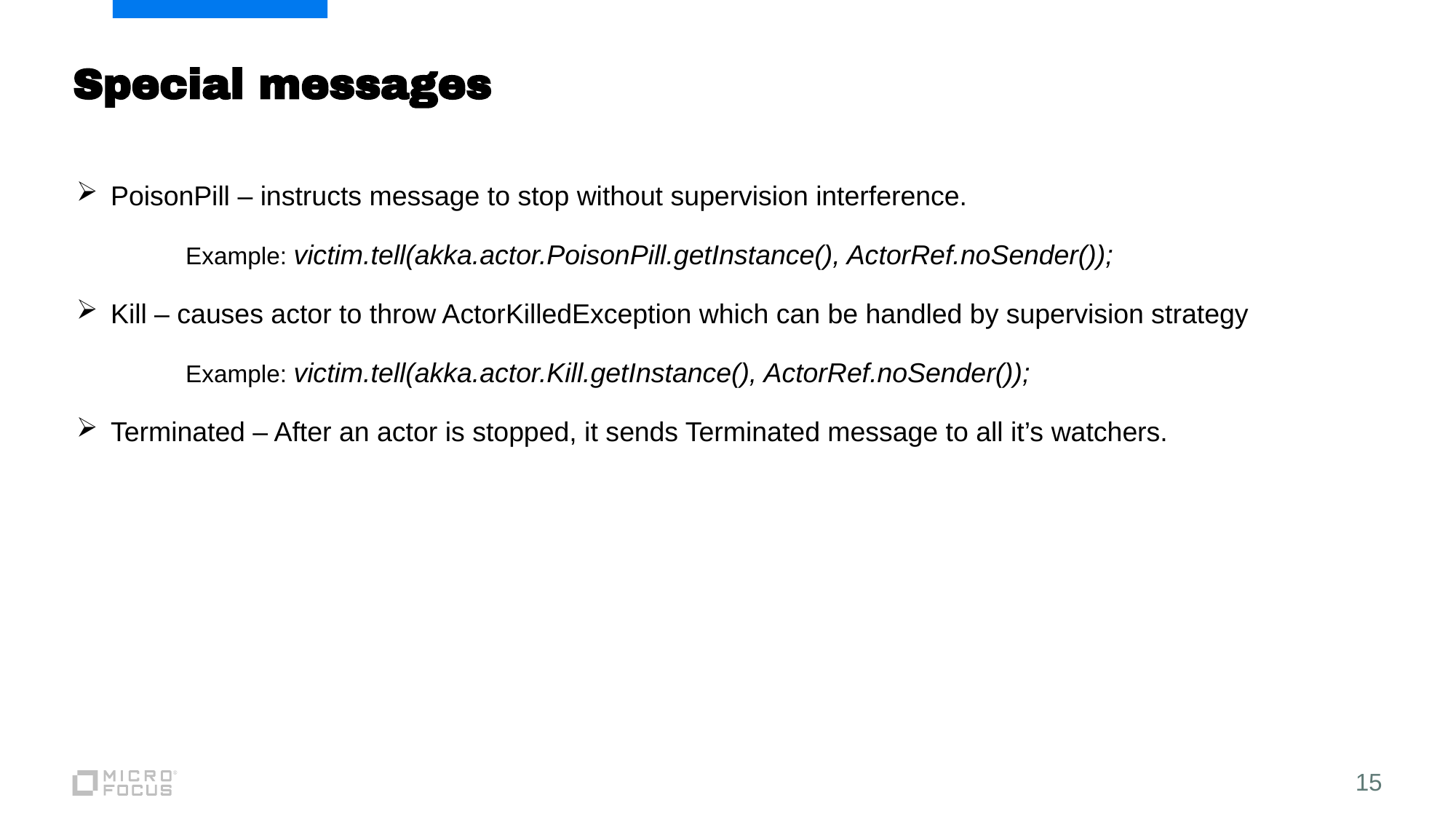

# Special messages
PoisonPill – instructs message to stop without supervision interference.

 	Example: victim.tell(akka.actor.PoisonPill.getInstance(), ActorRef.noSender());

Kill – causes actor to throw ActorKilledException which can be handled by supervision strategy

 	Example: victim.tell(akka.actor.Kill.getInstance(), ActorRef.noSender());

Terminated – After an actor is stopped, it sends Terminated message to all it’s watchers.

15